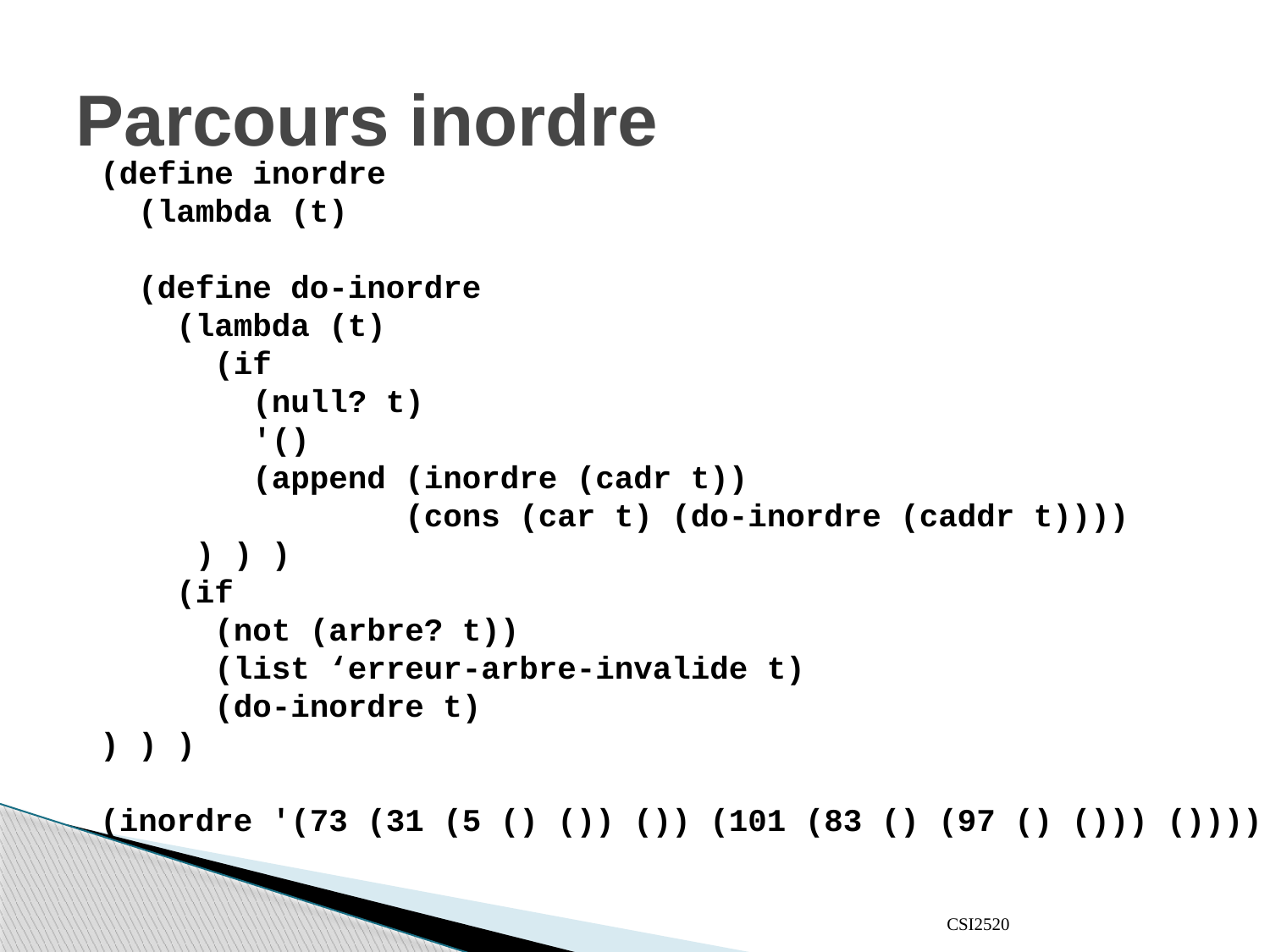

# Parcours inordre
(define inordre
  (lambda (t)

  (define do-inordre
    (lambda (t)
      (if
        (null? t)
        '()
        (append (inordre (cadr t))
                (cons (car t) (do-inordre (caddr t))))
     ) ) )
    (if
      (not (arbre? t))
      (list ‘erreur-arbre-invalide t)
      (do-inordre t)
) ) )

(inordre '(73 (31 (5 () ()) ()) (101 (83 () (97 () ())) ())))

CSI2520